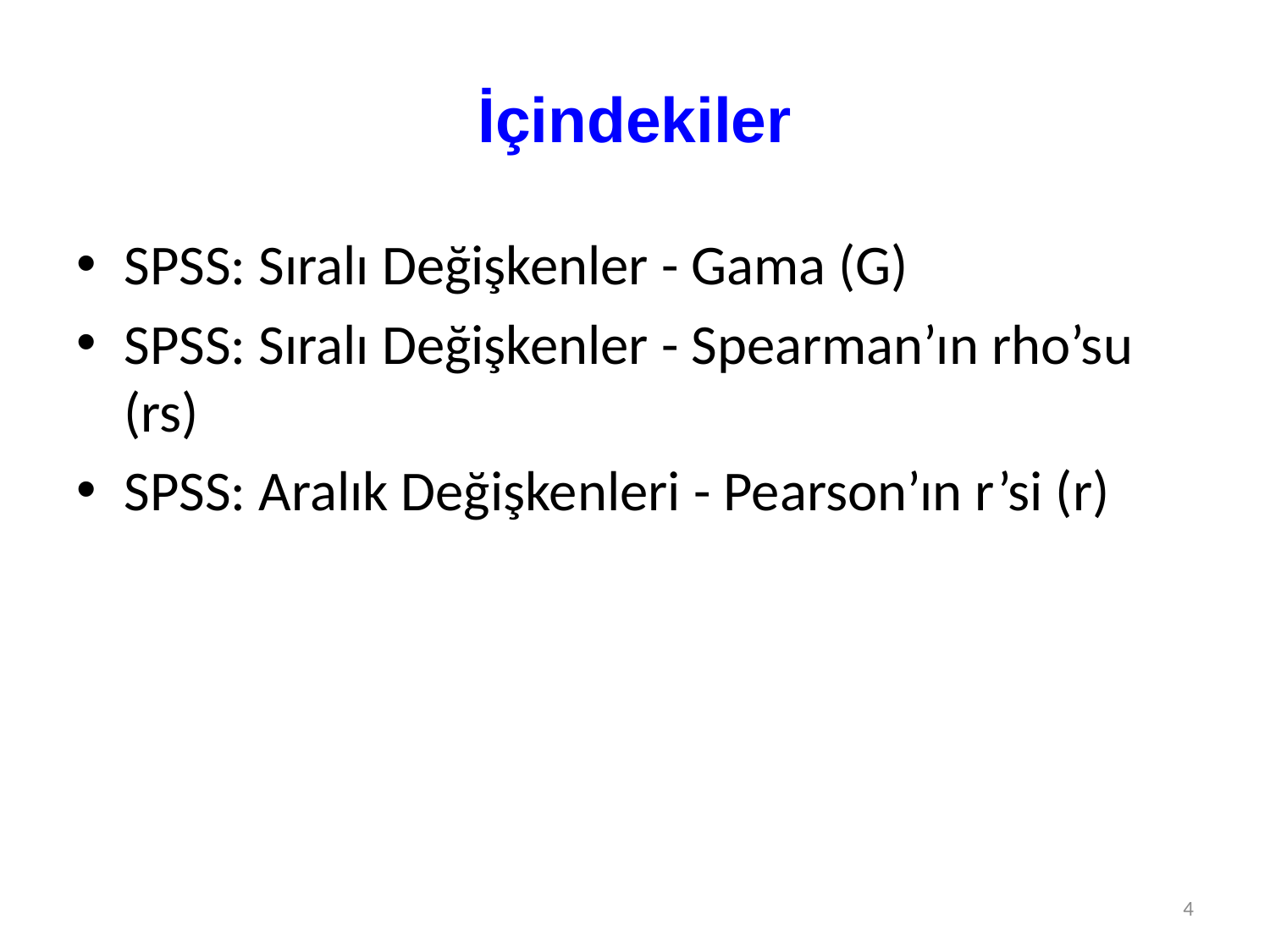

# İçindekiler
SPSS: Sıralı Değişkenler - Gama (G)
SPSS: Sıralı Değişkenler - Spearman’ın rho’su (rs)
SPSS: Aralık Değişkenleri - Pearson’ın r’si (r)
4